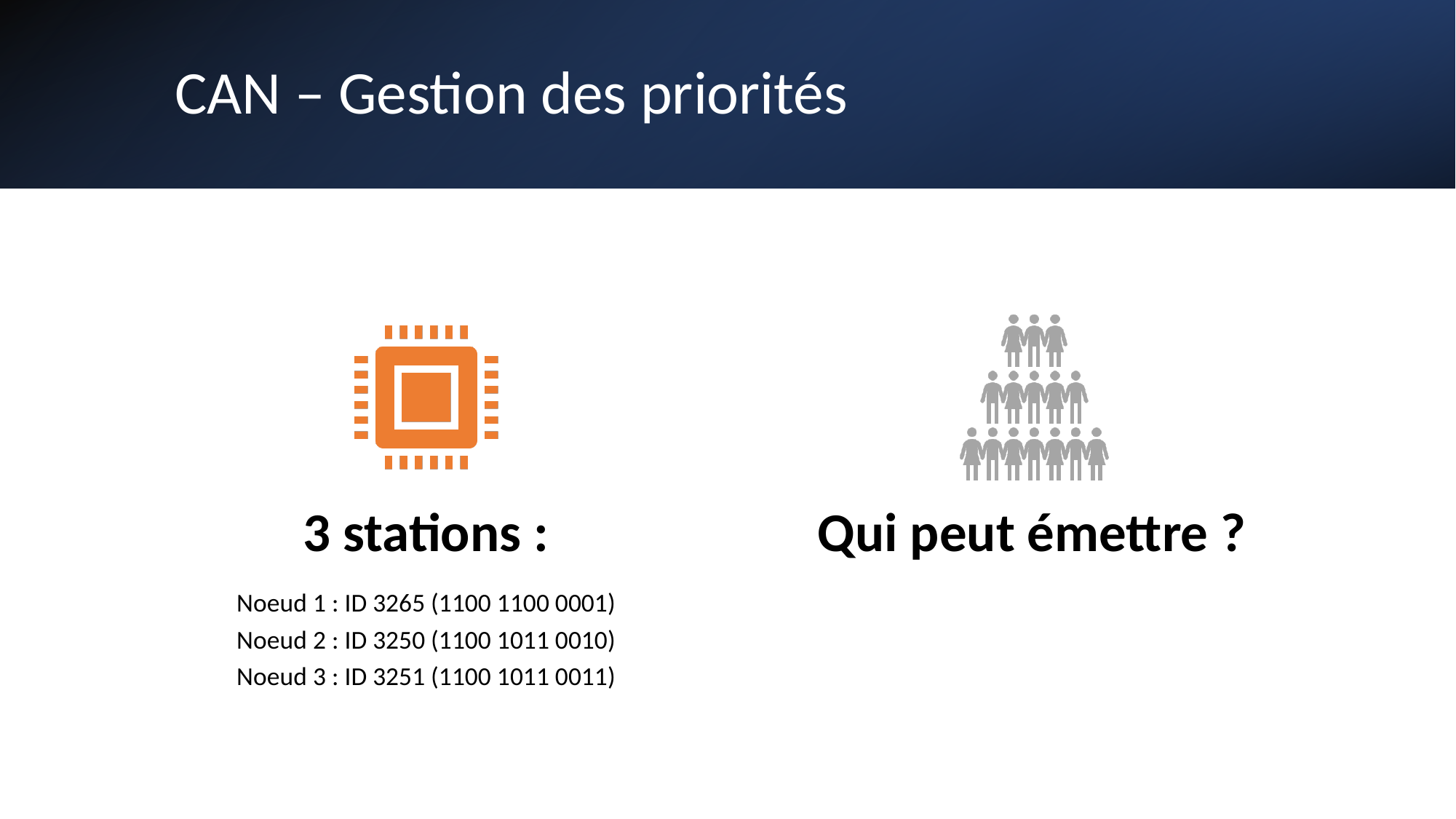

# CAN – Gestion des priorités
3 stations :
Noeud 1 : ID 3265 (1100 1100 0001)
Noeud 2 : ID 3250 (1100 1011 0010)
Noeud 3 : ID 3251 (1100 1011 0011)
Qui peut émettre ?